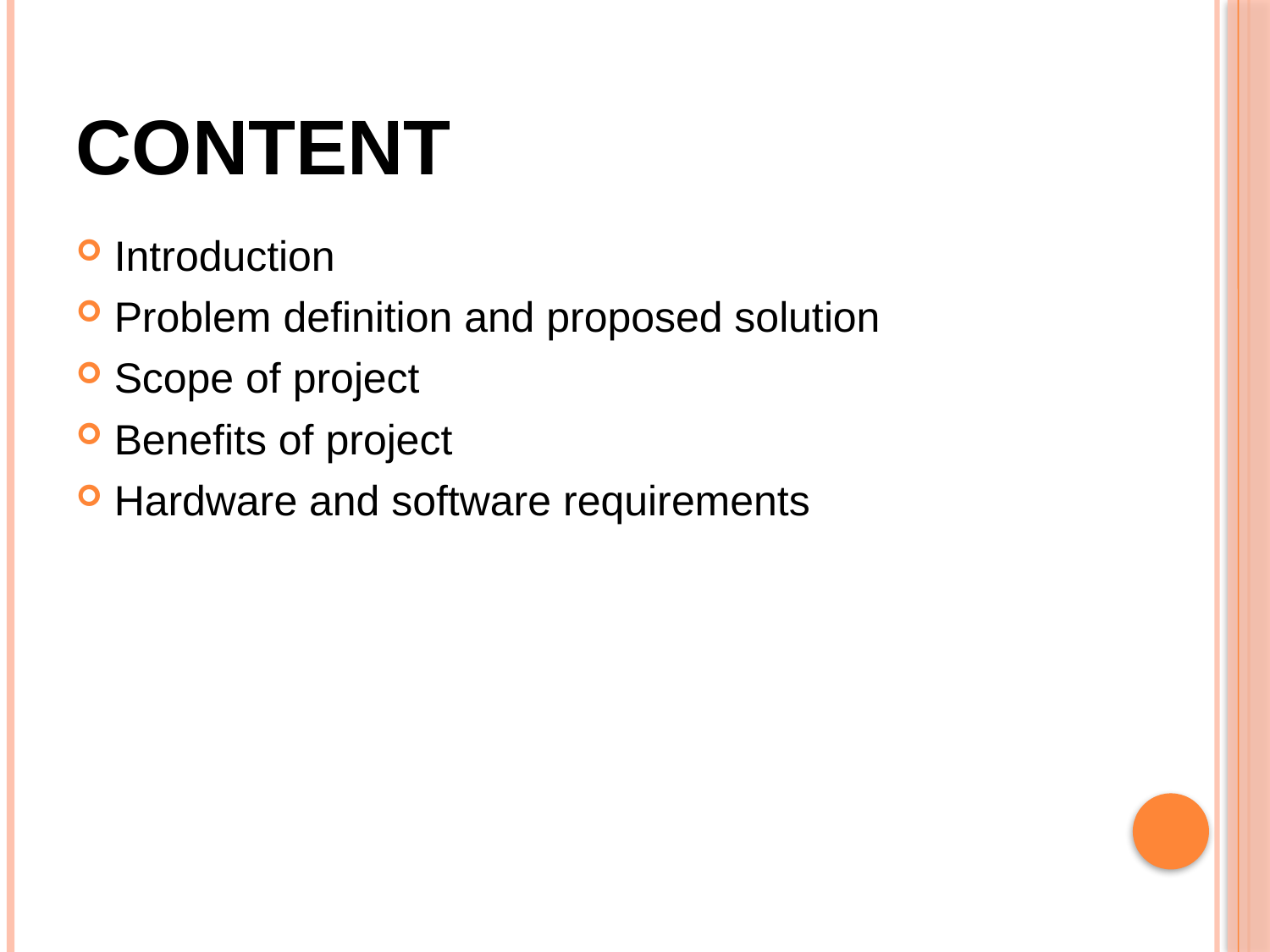

# Content
Introduction
Problem definition and proposed solution
Scope of project
Benefits of project
Hardware and software requirements